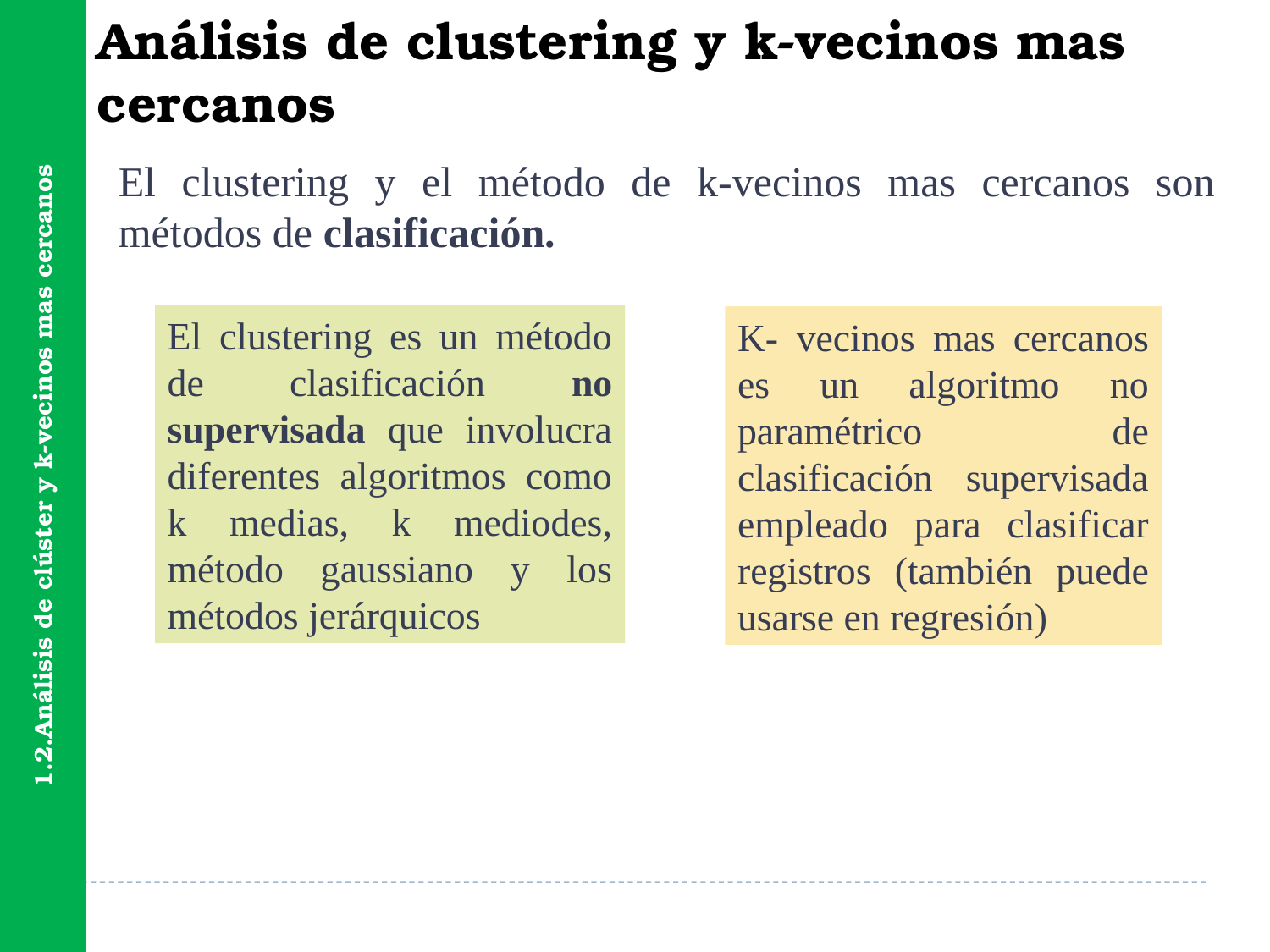

1.2.Análisis de clúster y k-vecinos mas cercanos

Análisis de clustering y k-vecinos mas cercanos
El clustering y el método de k-vecinos mas cercanos son métodos de clasificación.
El clustering es un método de clasificación no supervisada que involucra diferentes algoritmos como k medias, k mediodes, método gaussiano y los métodos jerárquicos
K- vecinos mas cercanos es un algoritmo no paramétrico de clasificación supervisada empleado para clasificar registros (también puede usarse en regresión)